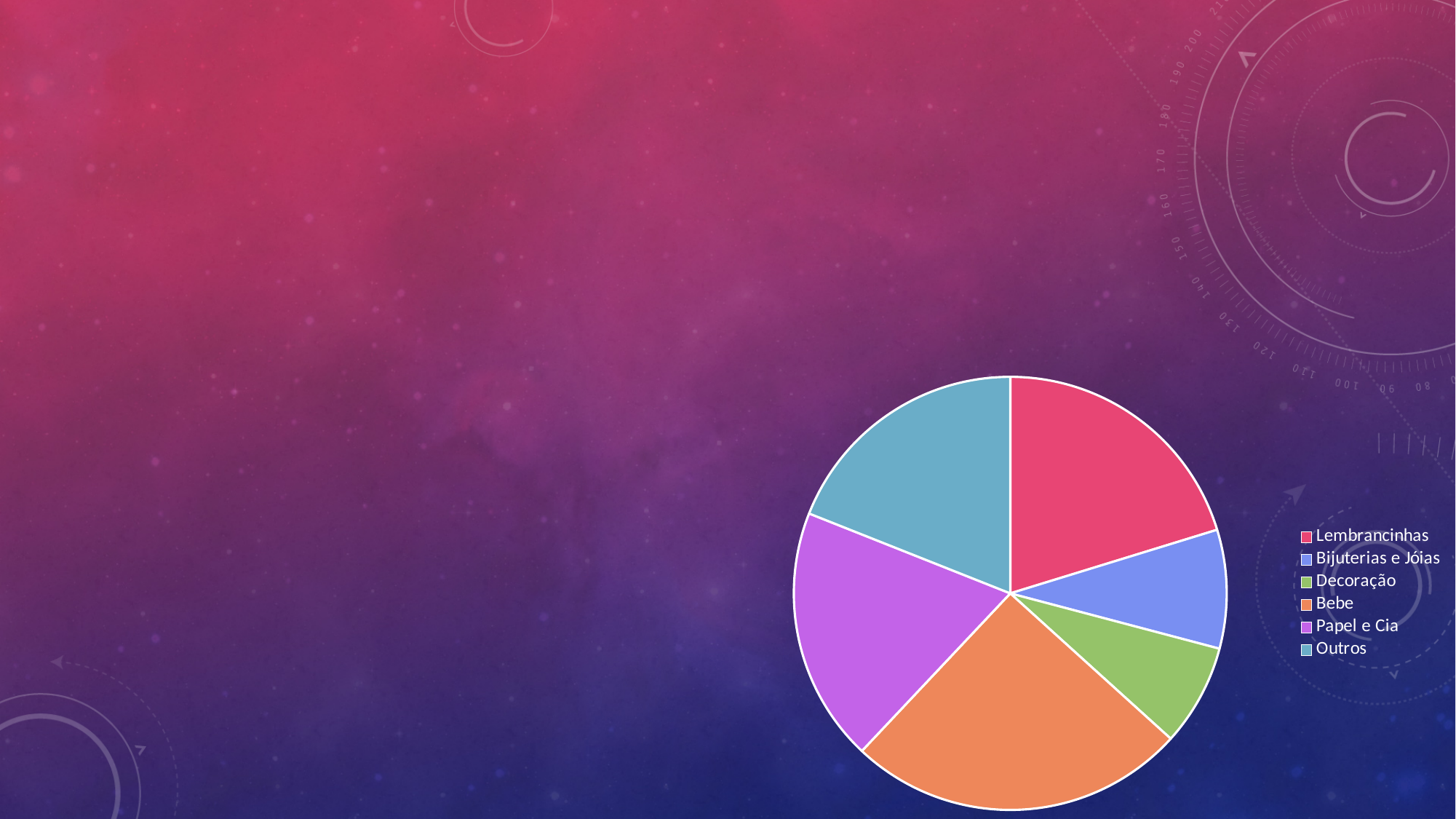

### Chart

| Category | Vendas |
|---|---|
| Lembrancinhas | 3.2 |
| Bijuterias e Jóias | 1.4 |
| Decoração | 1.2 |
| Bebe | 4.0 |
| Papel e Cia | 3.0 |
| Outros | 3.0 |